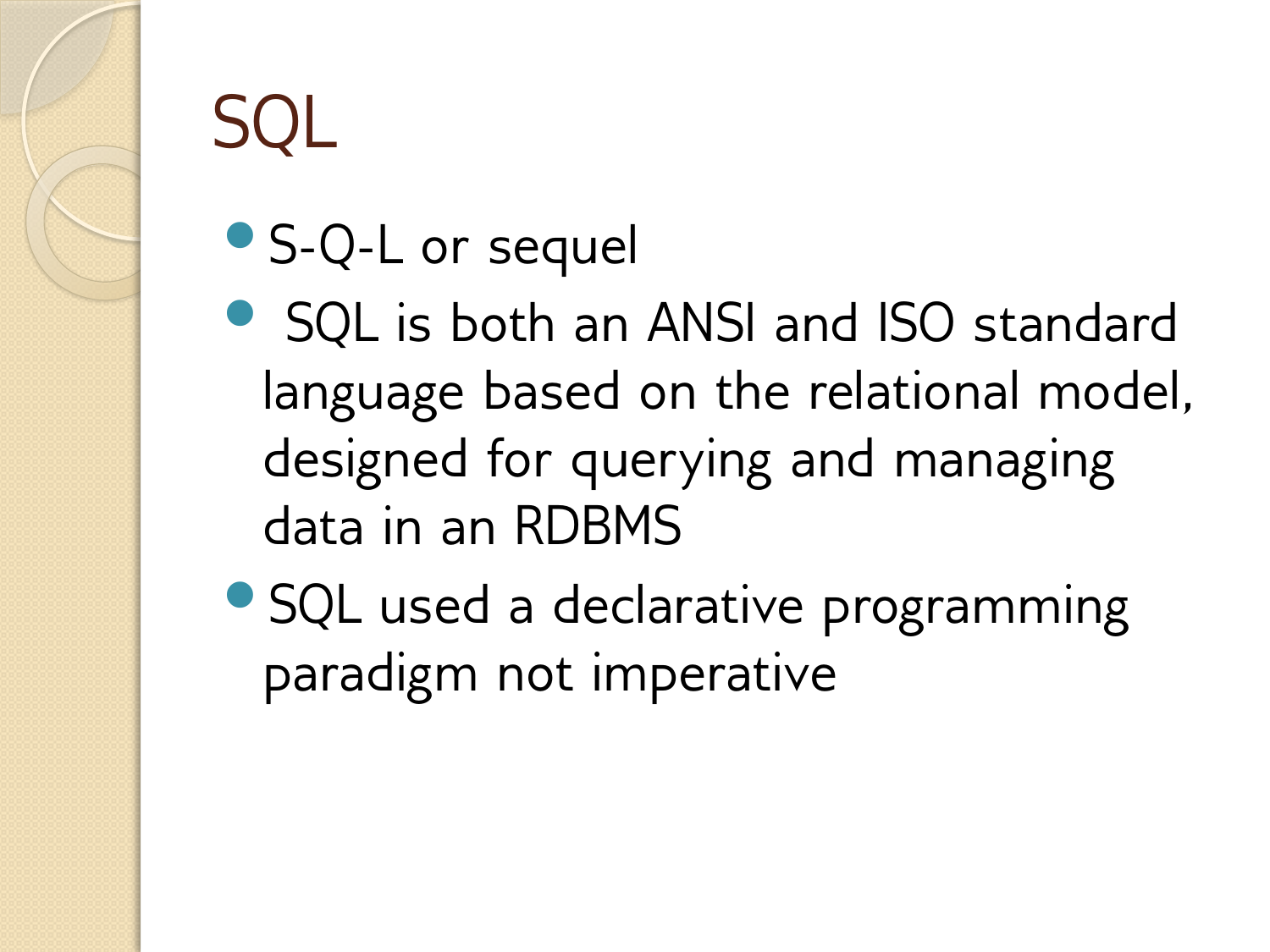

# SQL
S-Q-L or sequel
 SQL is both an ANSI and ISO standard language based on the relational model, designed for querying and managing data in an RDBMS
SQL used a declarative programming paradigm not imperative